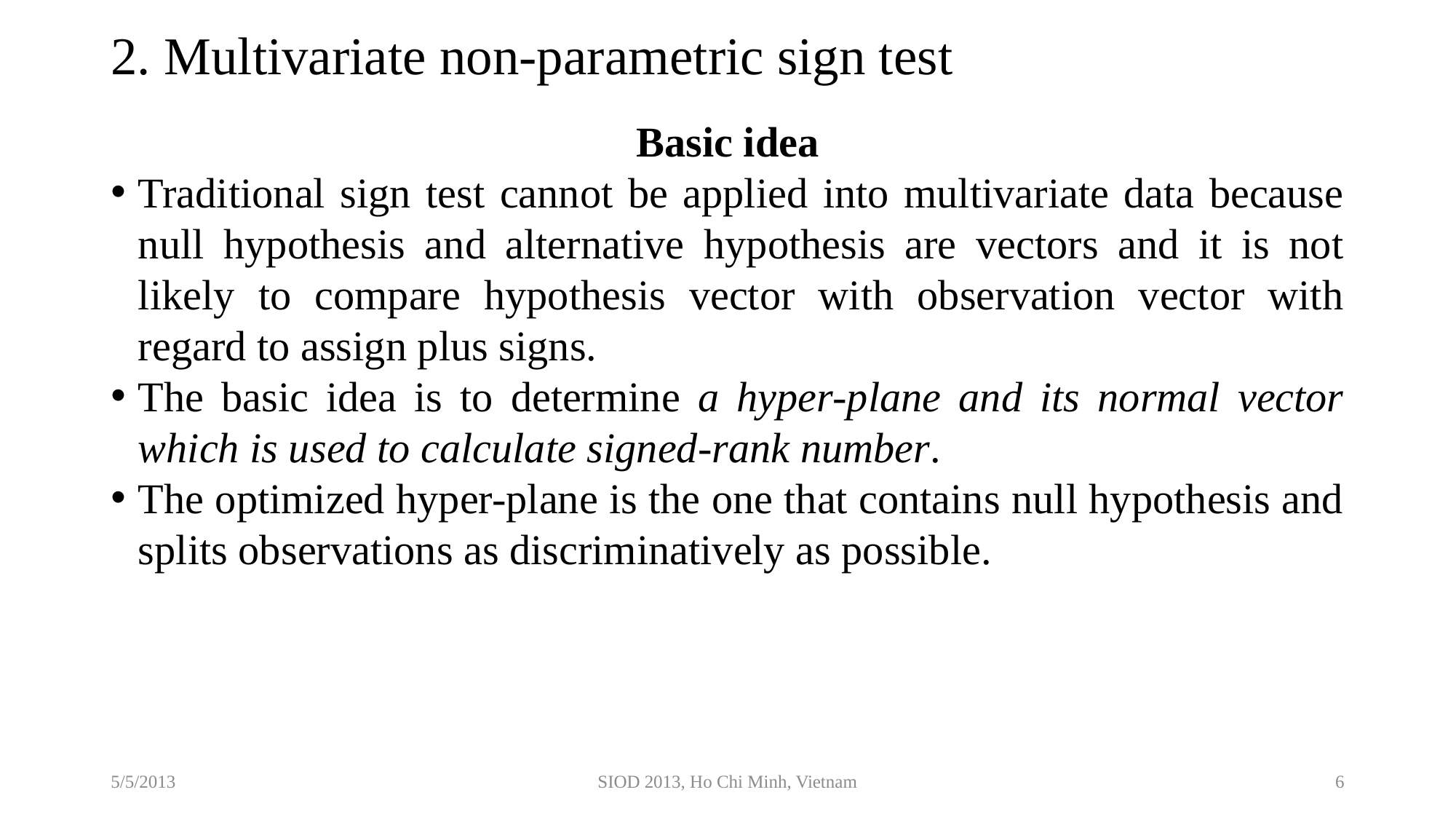

# 2. Multivariate non-parametric sign test
Basic idea
Traditional sign test cannot be applied into multivariate data because null hypothesis and alternative hypothesis are vectors and it is not likely to compare hypothesis vector with observation vector with regard to assign plus signs.
The basic idea is to determine a hyper-plane and its normal vector which is used to calculate signed-rank number.
The optimized hyper-plane is the one that contains null hypothesis and splits observations as discriminatively as possible.
5/5/2013
SIOD 2013, Ho Chi Minh, Vietnam
6